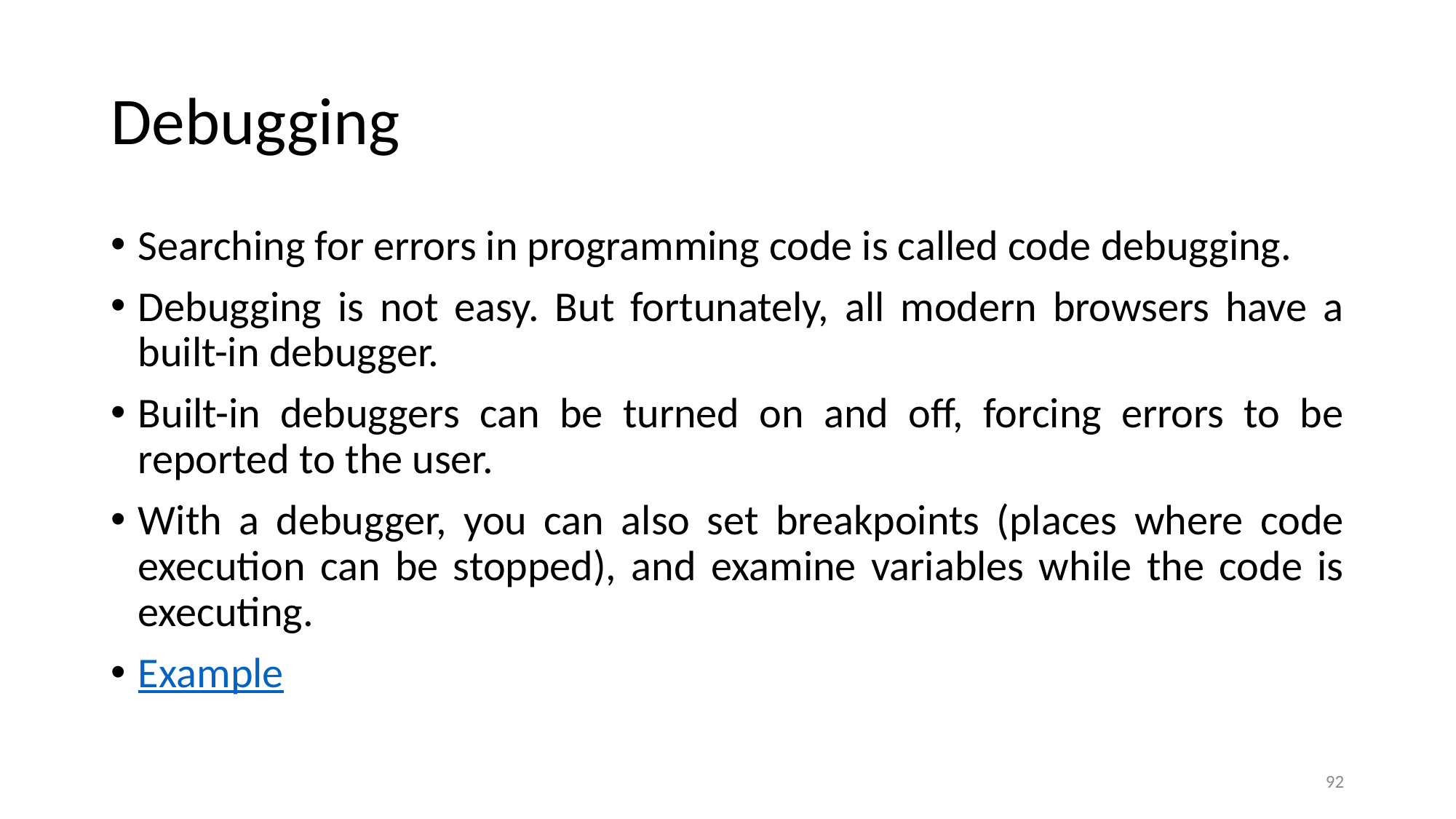

# Debugging
Searching for errors in programming code is called code debugging.
Debugging is not easy. But fortunately, all modern browsers have a built-in debugger.
Built-in debuggers can be turned on and off, forcing errors to be reported to the user.
With a debugger, you can also set breakpoints (places where code execution can be stopped), and examine variables while the code is executing.
Example
92